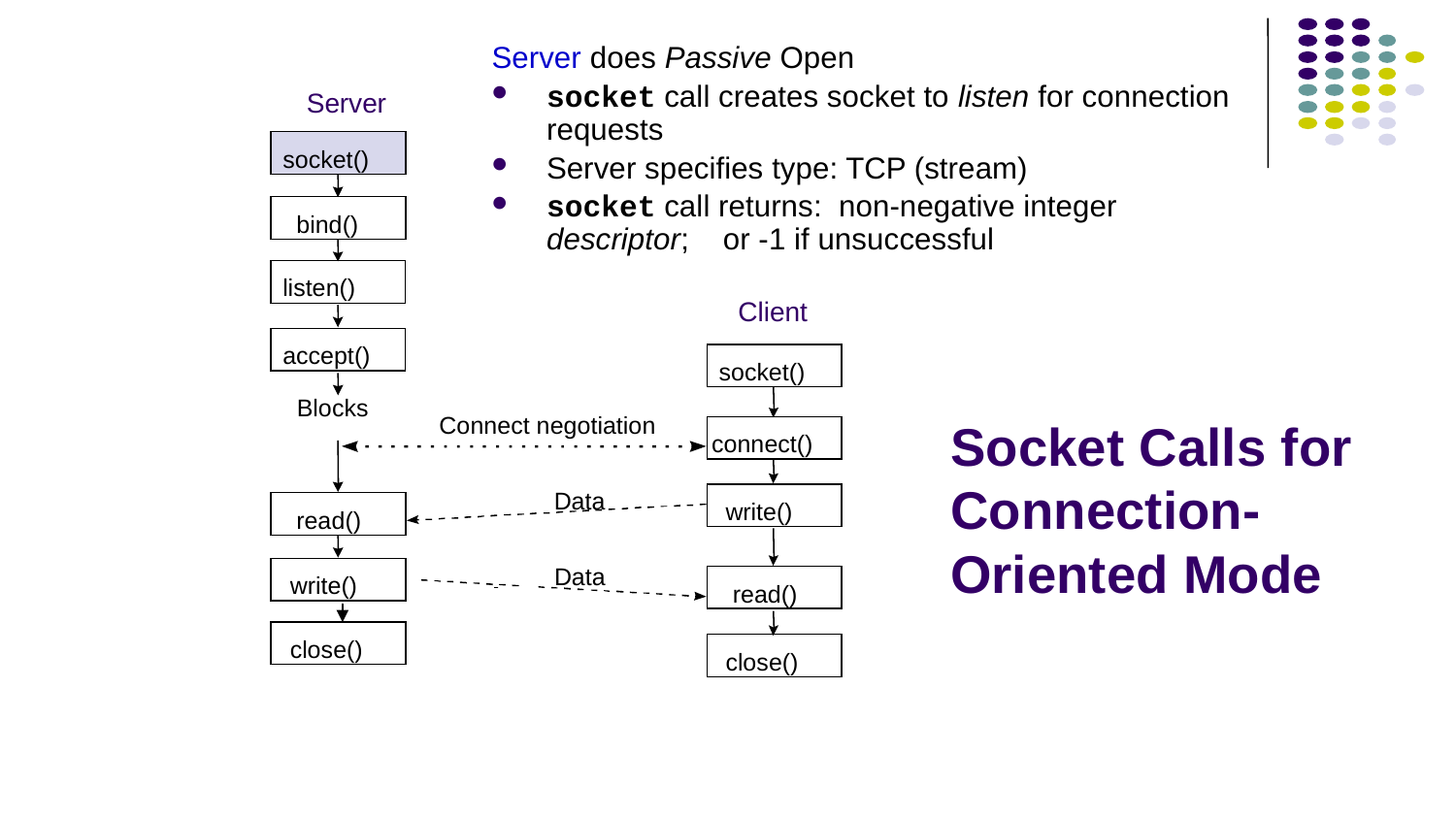

Server does Passive Open
socket call creates socket to listen for connection requests
Server specifies type: TCP (stream)
socket call returns:  non-negative integer descriptor;    or -1 if unsuccessful

Server

socket()

bind()

listen()

Client

accept()

socket()

Blocks

connect()

Connect negotiation

read()

write()

Data

read()

write()
Data

close()

close()

# Socket Calls for Connection-Oriented Mode